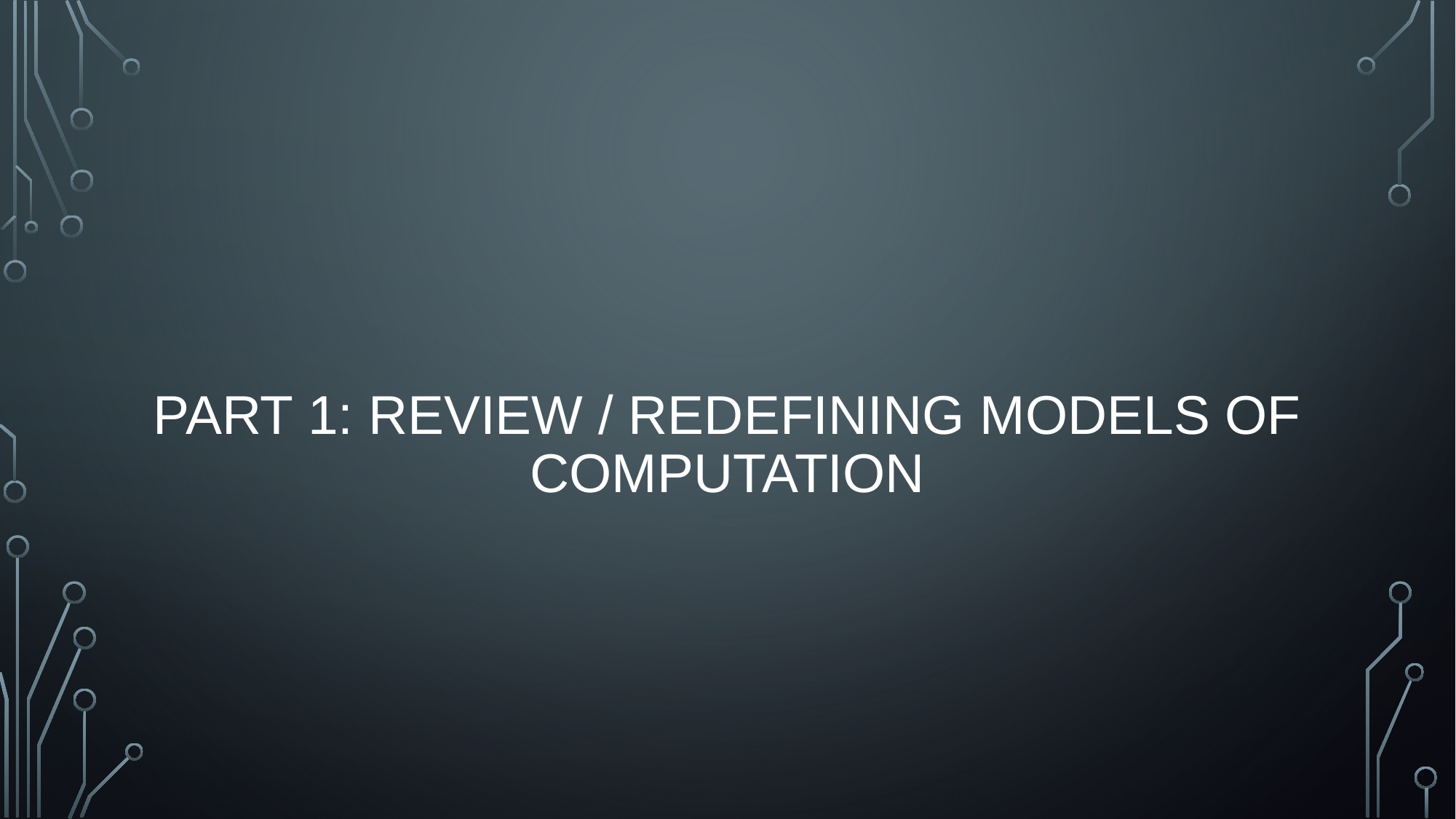

# Part 1: Review / Redefining Models of Computation